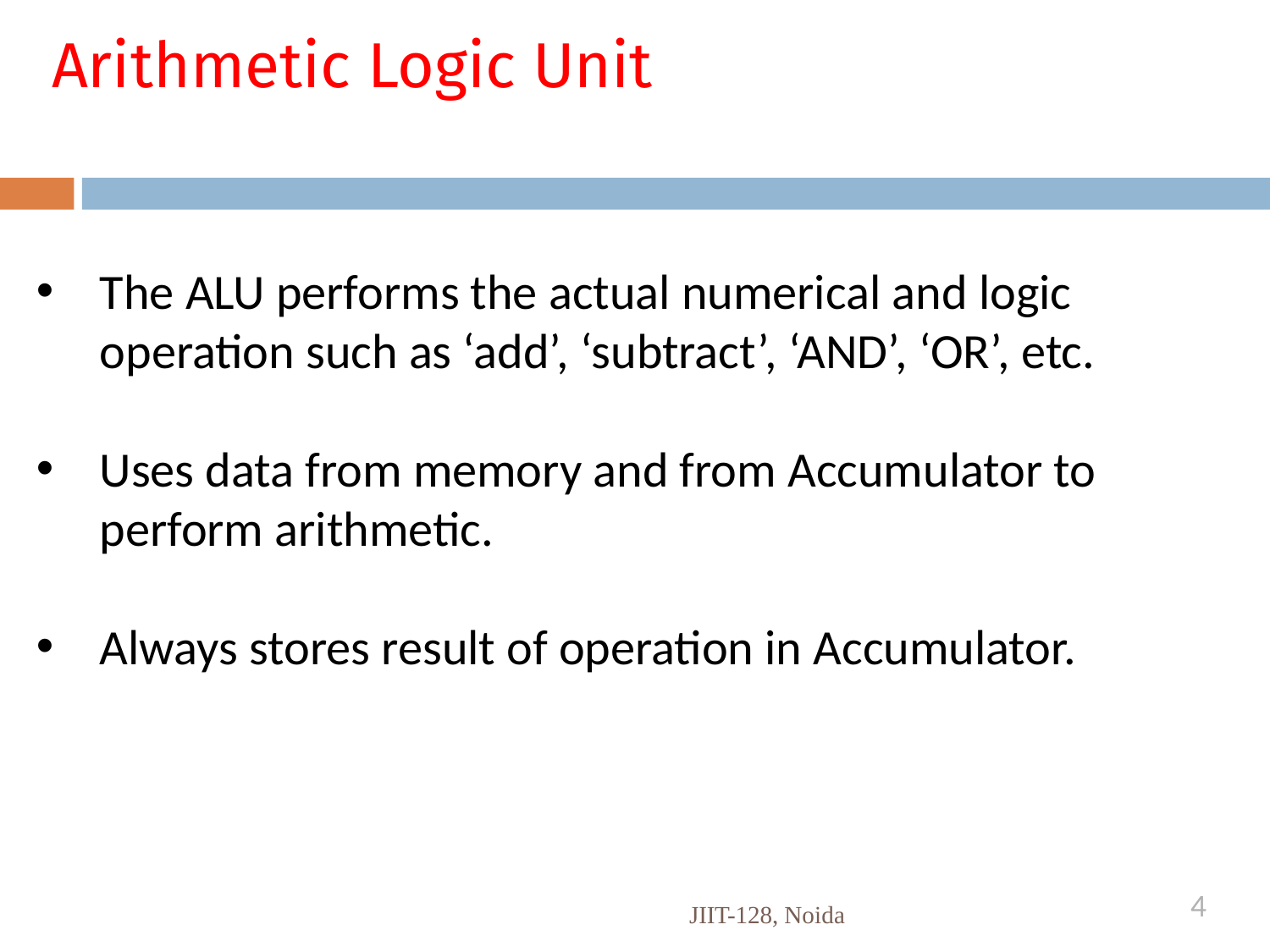

# Arithmetic Logic Unit
The ALU performs the actual numerical and logic operation such as ‘add’, ‘subtract’, ‘AND’, ‘OR’, etc.

Uses data from memory and from Accumulator to perform arithmetic.

Always stores result of operation in Accumulator.

4
JIIT-128, Noida